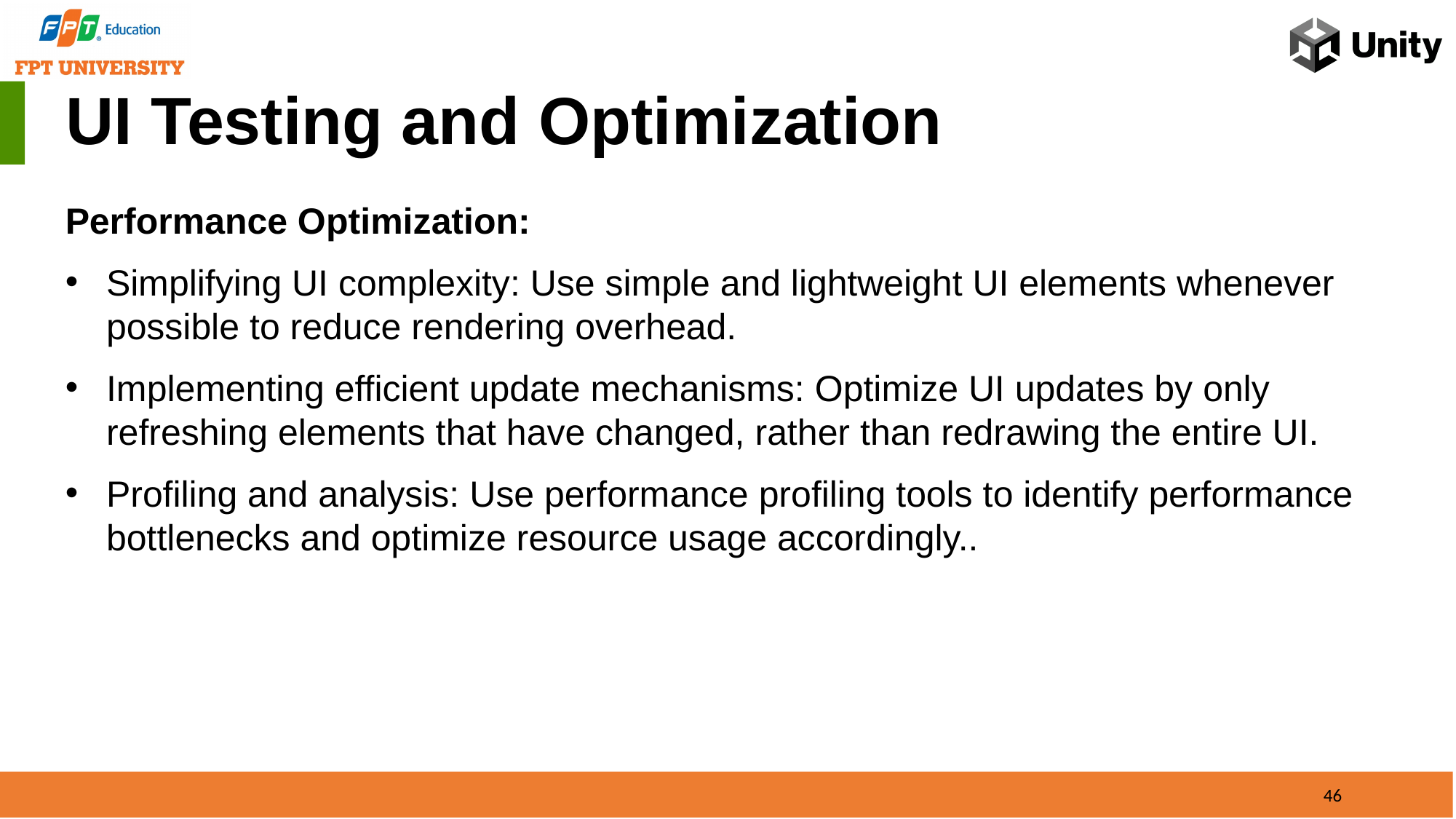

UI Testing and Optimization

Performance Optimization:
Simplifying UI complexity: Use simple and lightweight UI elements whenever possible to reduce rendering overhead.
Implementing efficient update mechanisms: Optimize UI updates by only refreshing elements that have changed, rather than redrawing the entire UI.
Profiling and analysis: Use performance profiling tools to identify performance bottlenecks and optimize resource usage accordingly..
46